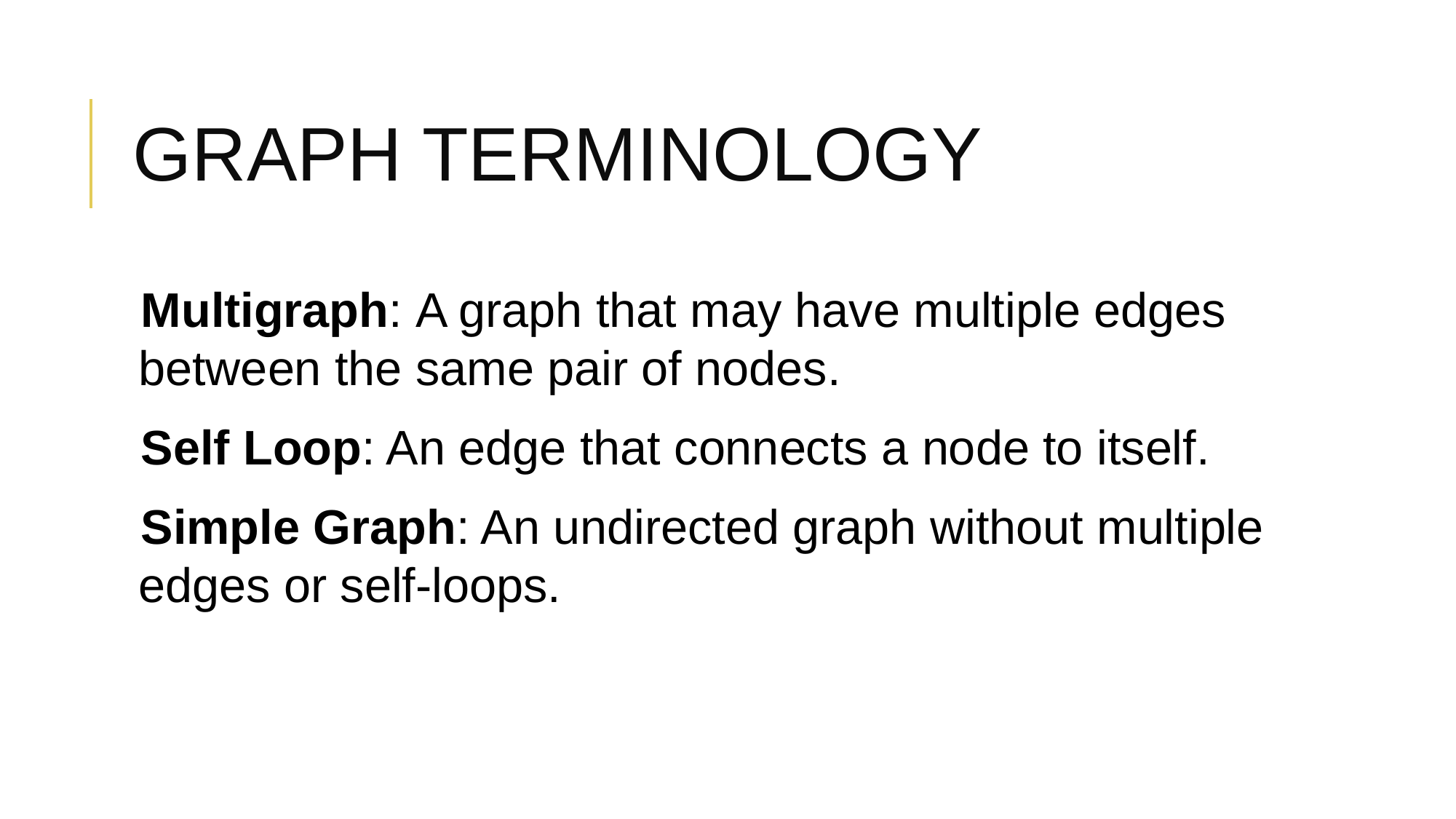

# GRAPH TERMINOLOGY
Multigraph: A graph that may have multiple edges between the same pair of nodes.
Self Loop: An edge that connects a node to itself.
Simple Graph: An undirected graph without multiple edges or self-loops.